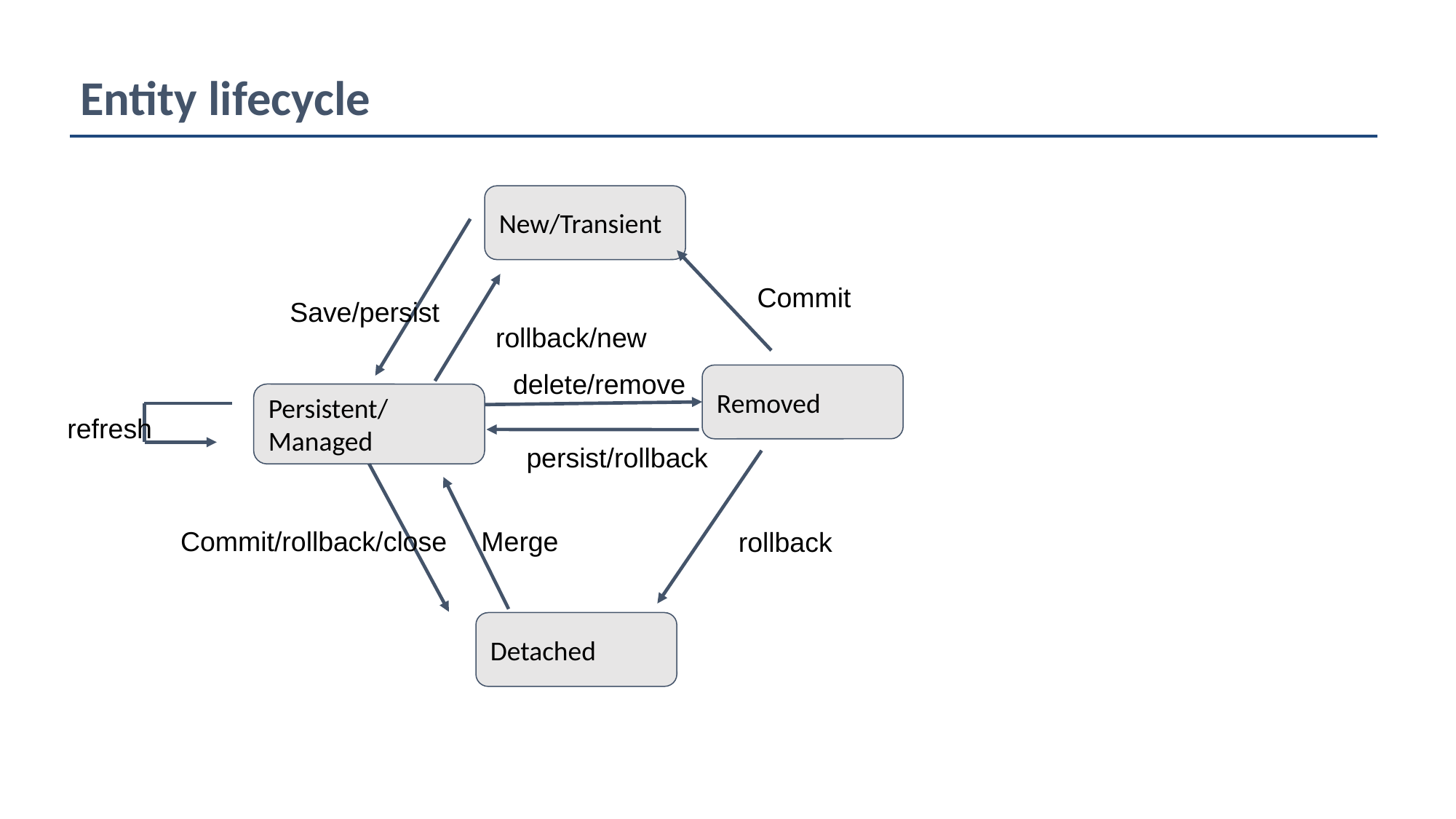

Entity lifecycle
New/Transient
Commit
Save/persist
rollback/new
delete/remove
Removed
Persistent/Managed
refresh
persist/rollback
Commit/rollback/close
Merge
rollback
Detached